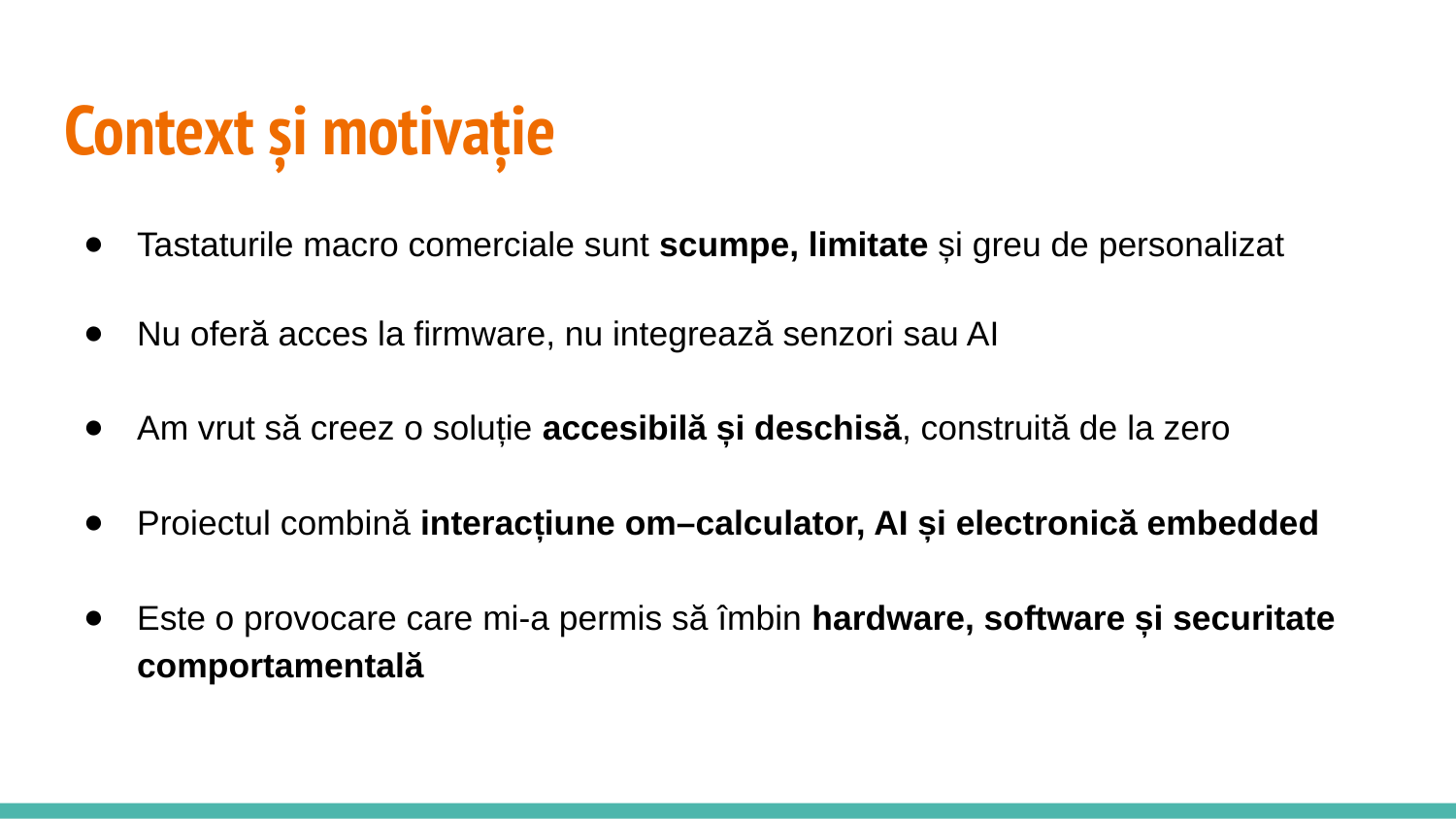

# Context și motivație
Tastaturile macro comerciale sunt scumpe, limitate și greu de personalizat
Nu oferă acces la firmware, nu integrează senzori sau AI
Am vrut să creez o soluție accesibilă și deschisă, construită de la zero
Proiectul combină interacțiune om–calculator, AI și electronică embedded
Este o provocare care mi-a permis să îmbin hardware, software și securitate comportamentală